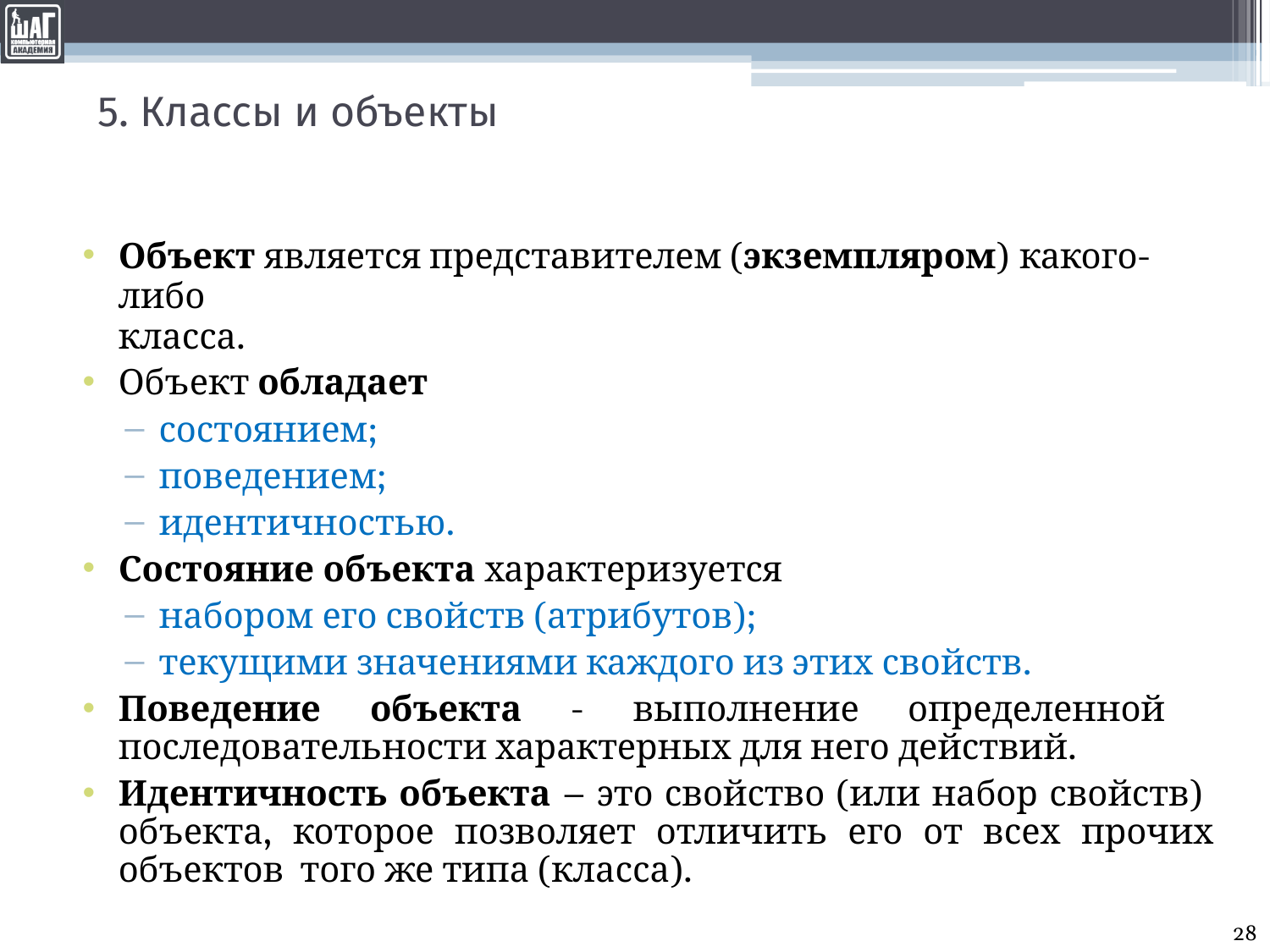

# 5. Классы и объекты
Объект является представителем (экземпляром) какого-либо
класса.
Объект обладает
состоянием;
поведением;
идентичностью.
Состояние объекта характеризуется
набором его свойств (атрибутов);
текущими значениями каждого из этих свойств.
Поведение объекта - выполнение определенной  последовательности характерных для него действий.
Идентичность объекта – это свойство (или набор свойств)  объекта, которое позволяет отличить его от всех прочих объектов  того же типа (класса).
28